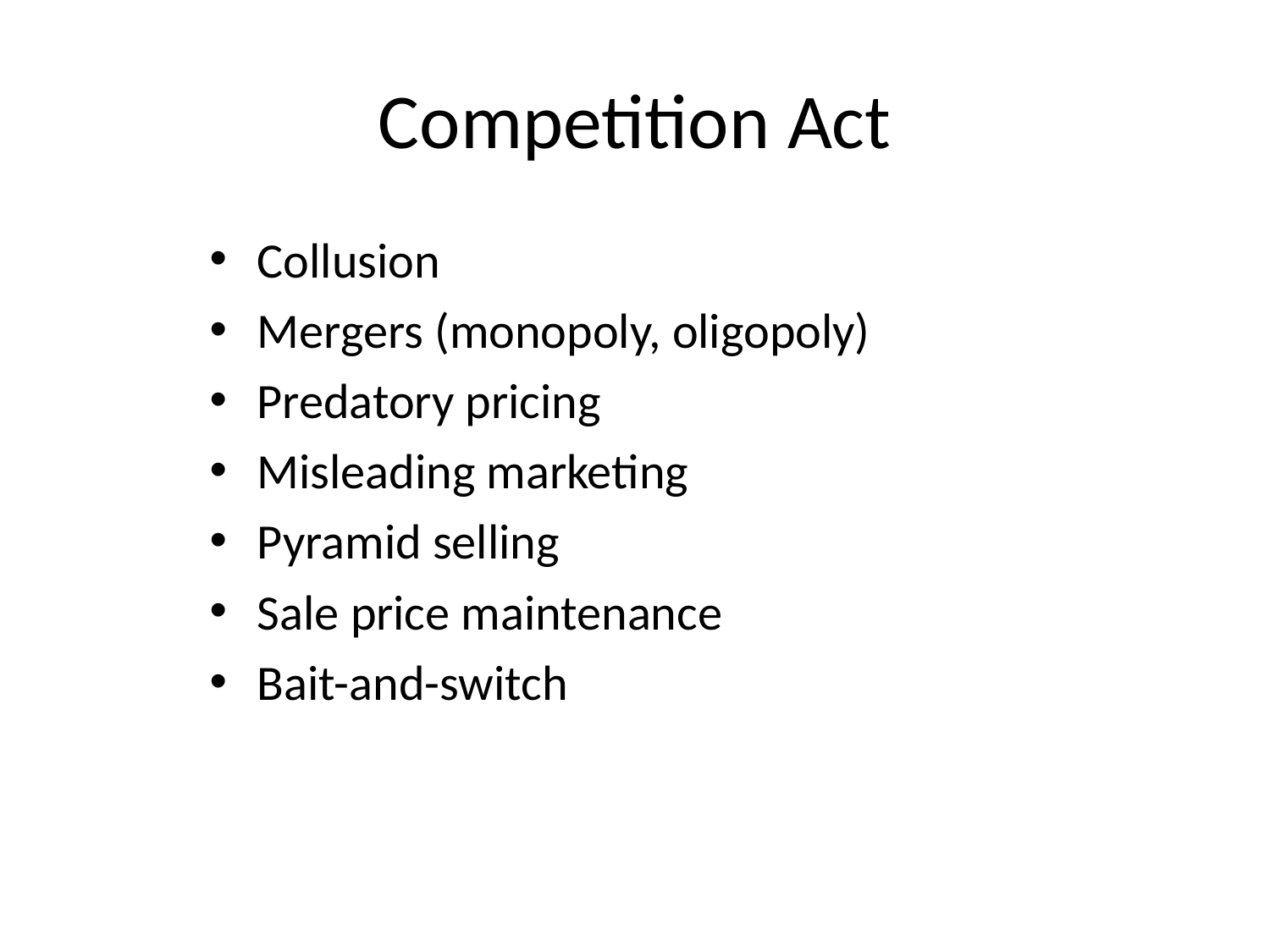

Competition Act
Collusion
Mergers (monopoly, oligopoly)
Predatory pricing
Misleading marketing
Pyramid selling
Sale price maintenance
Bait-and-switch